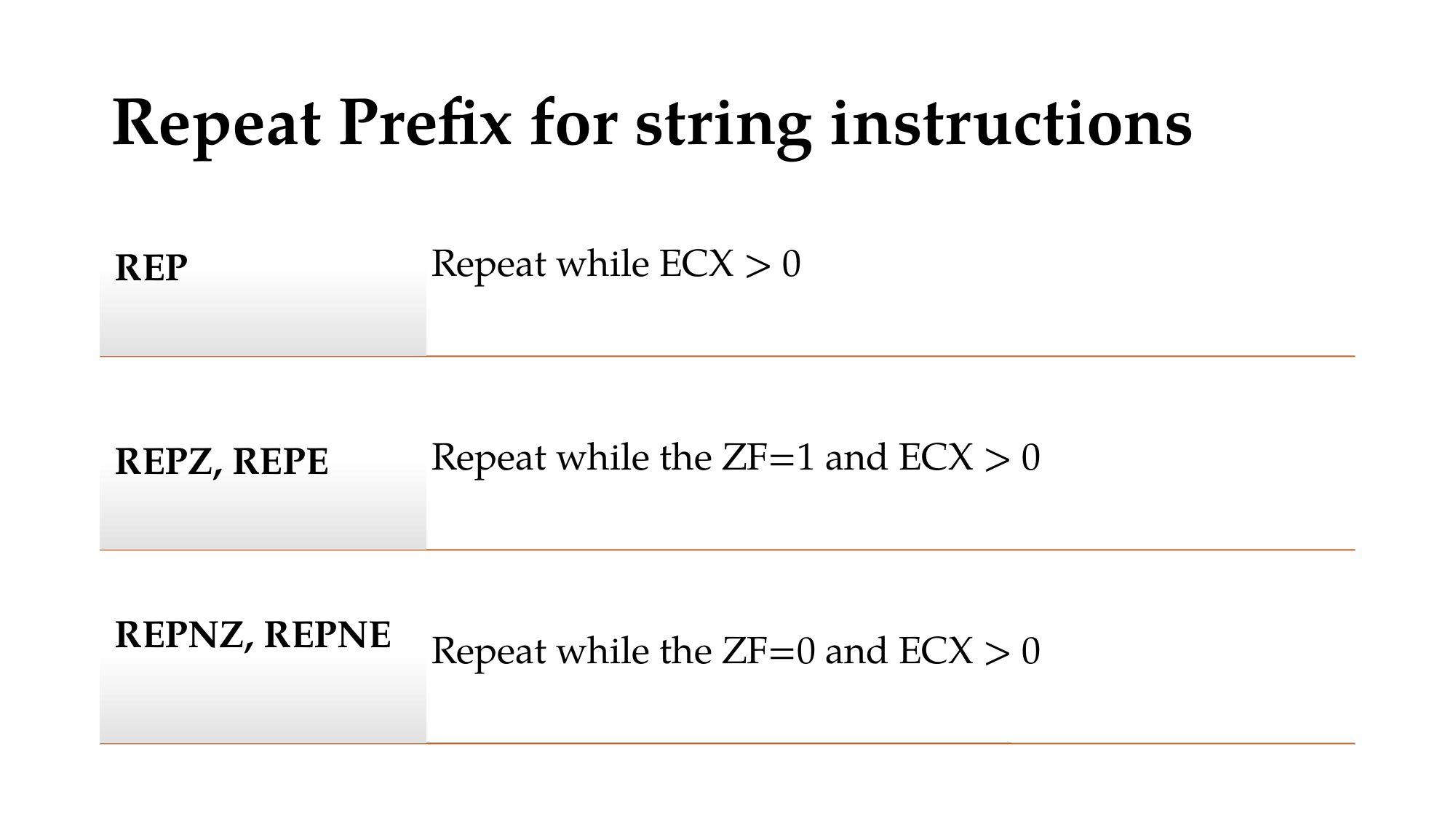

# Repeat Prefix for string instructions
Repeat while ECX > 0
REP
Repeat while the ZF=1 and ECX > 0
REPZ, REPE
Repeat while the ZF=0 and ECX > 0
REPNZ, REPNE